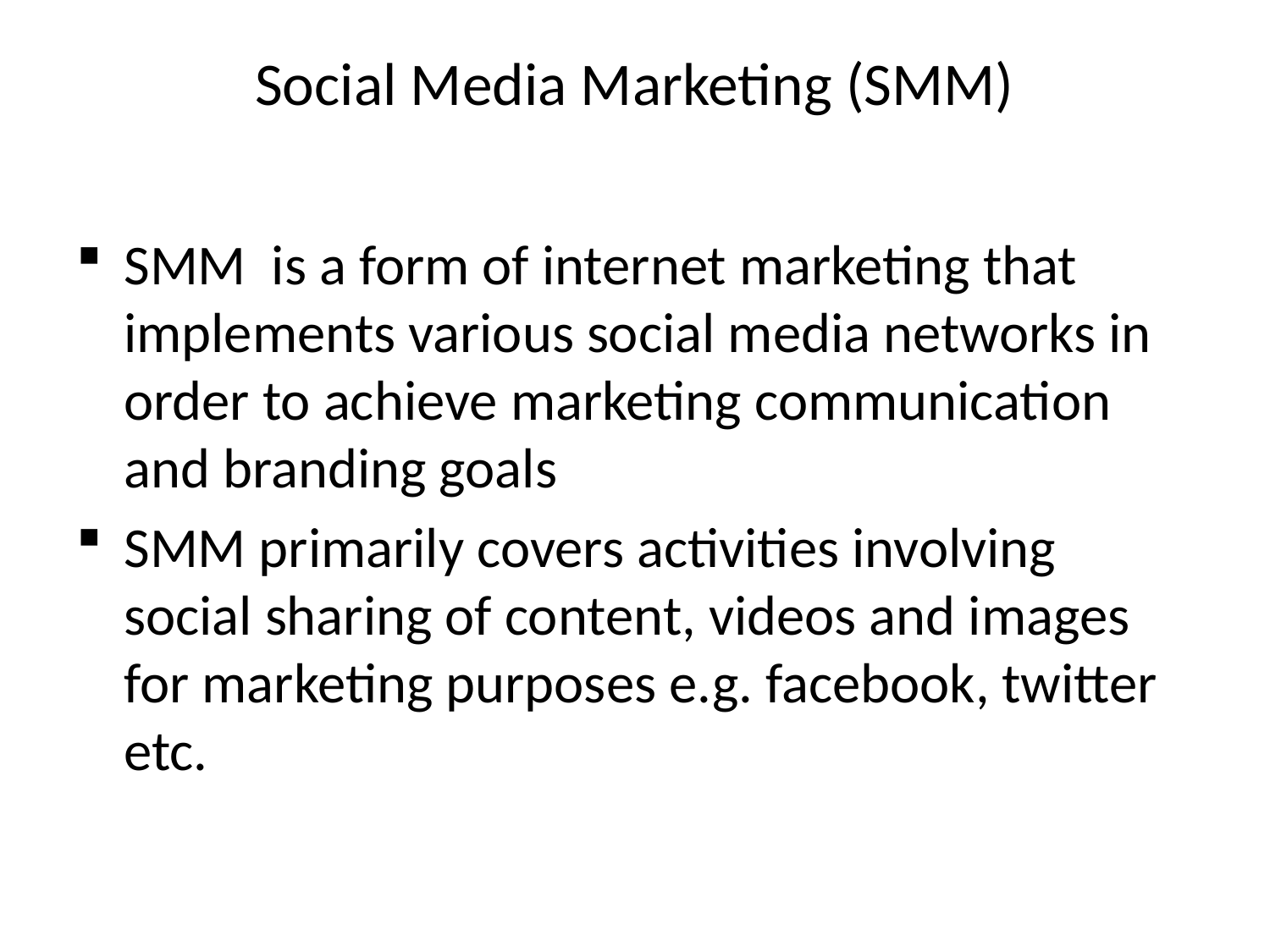

# Social Media Marketing (SMM)
SMM  is a form of internet marketing that implements various social media networks in order to achieve marketing communication and branding goals
SMM primarily covers activities involving social sharing of content, videos and images for marketing purposes e.g. facebook, twitter etc.